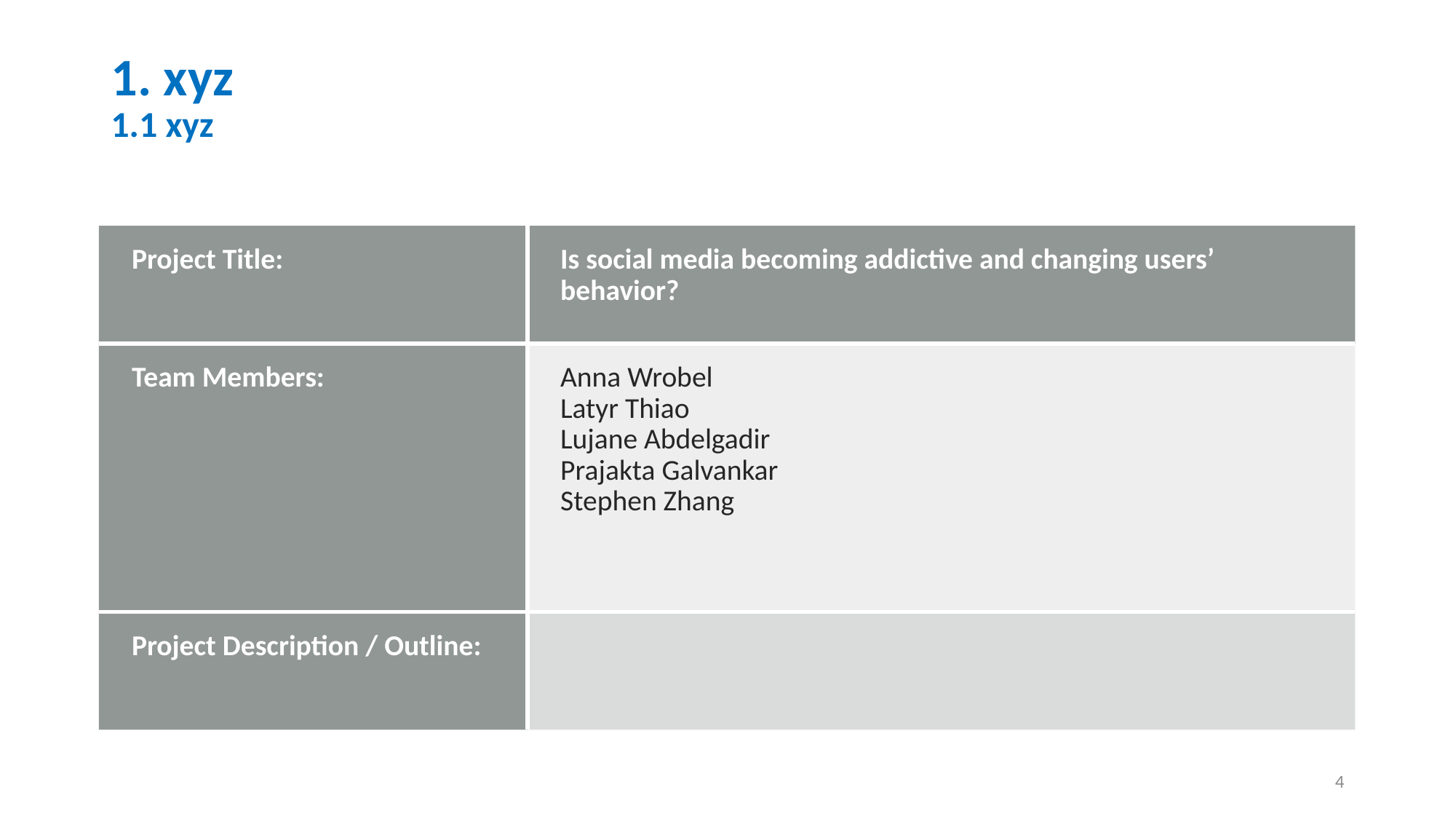

# 1. xyz
1.1 xyz
| Project Title: | Is social media becoming addictive and changing users’ behavior? |
| --- | --- |
| Team Members: | Anna Wrobel Latyr Thiao Lujane Abdelgadir Prajakta Galvankar Stephen Zhang |
| Project Description / Outline: |  |
4